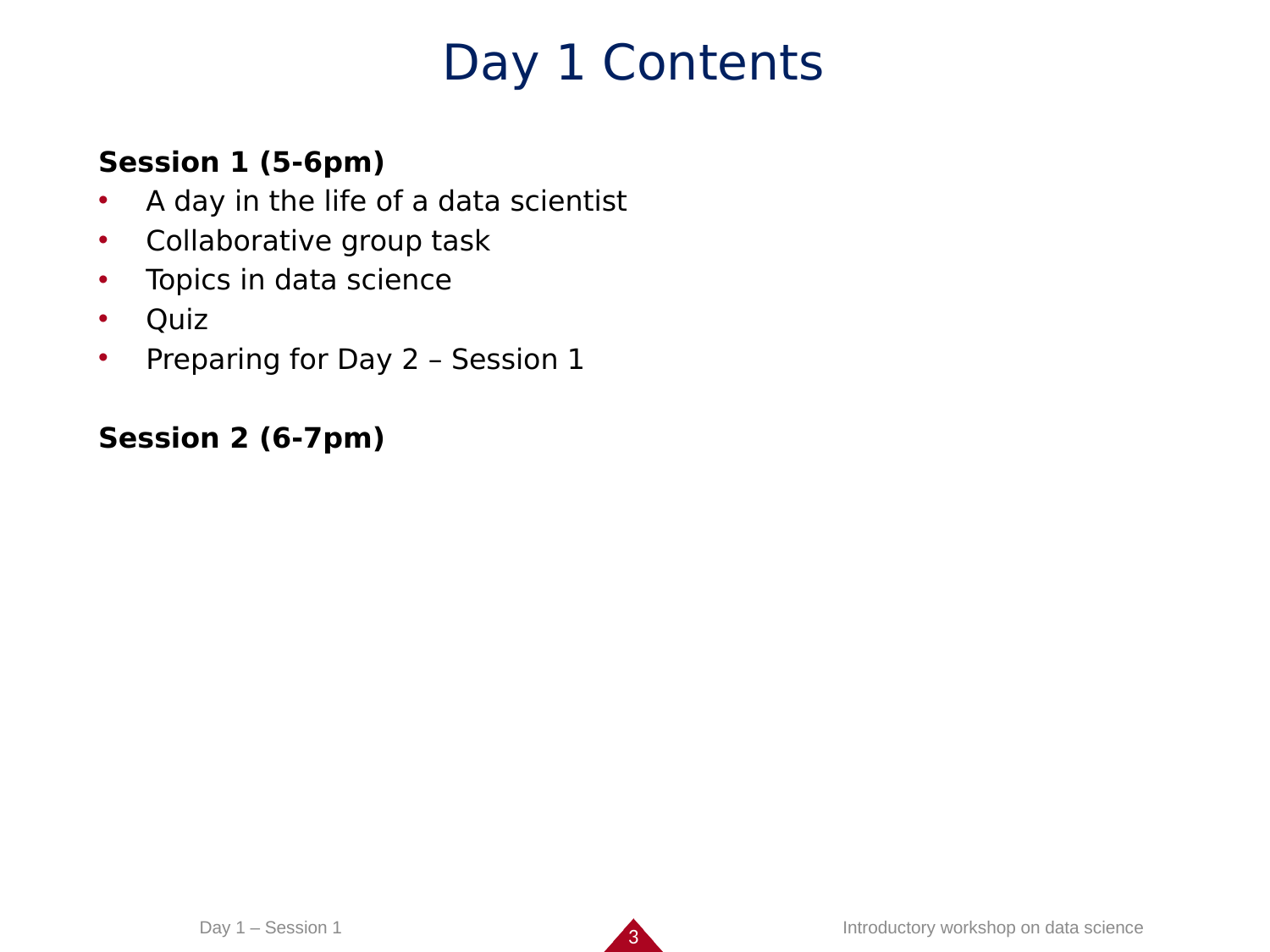

Day 1 Contents
Session 1 (5-6pm)
A day in the life of a data scientist
Collaborative group task
Topics in data science
Quiz
Preparing for Day 2 – Session 1

Session 2 (6-7pm)

3